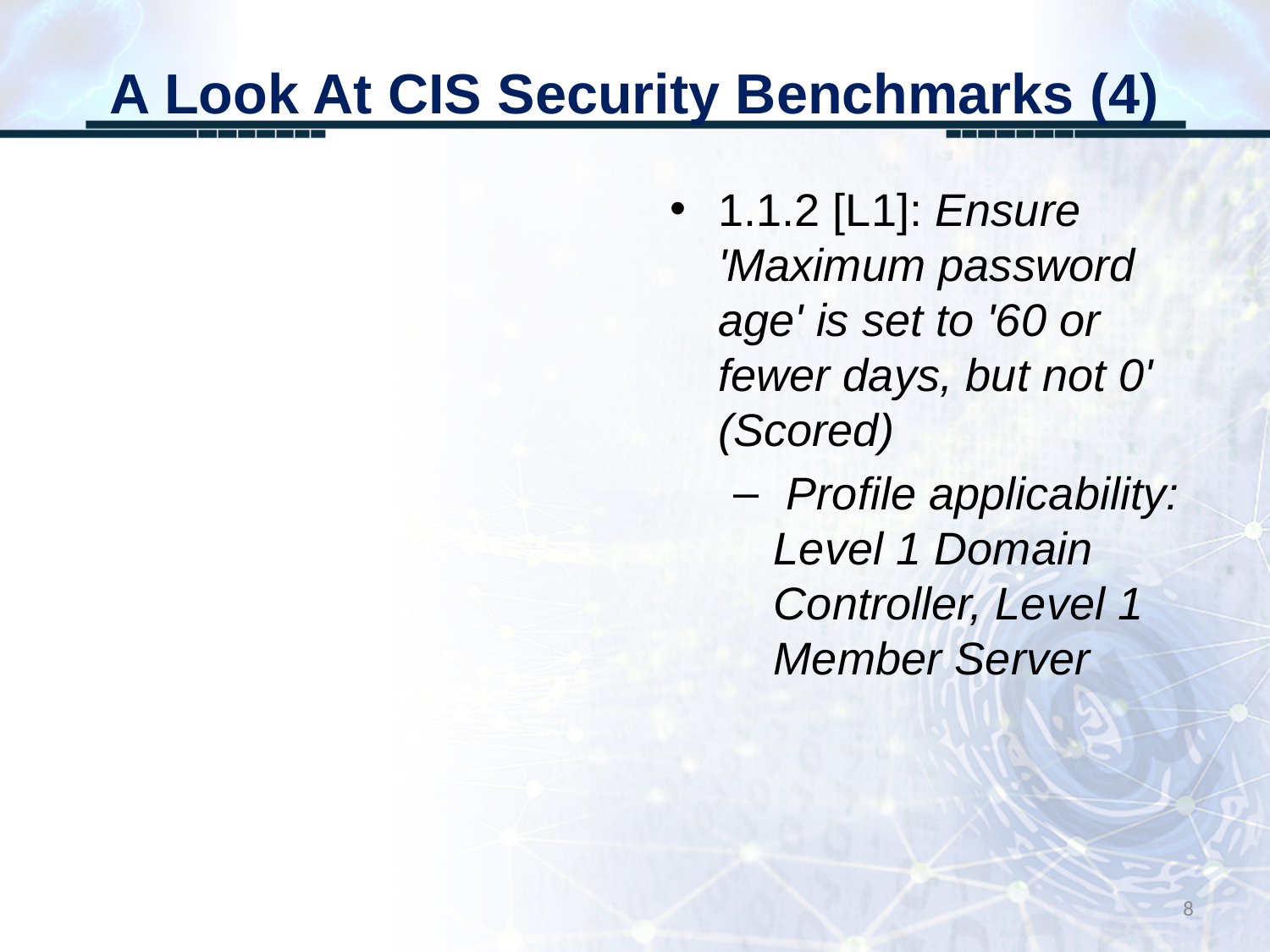

# A Look At CIS Security Benchmarks (4)
1.1.2 [L1]: Ensure 'Maximum password age' is set to '60 or fewer days, but not 0' (Scored)
 Profile applicability: Level 1 Domain Controller, Level 1 Member Server
8